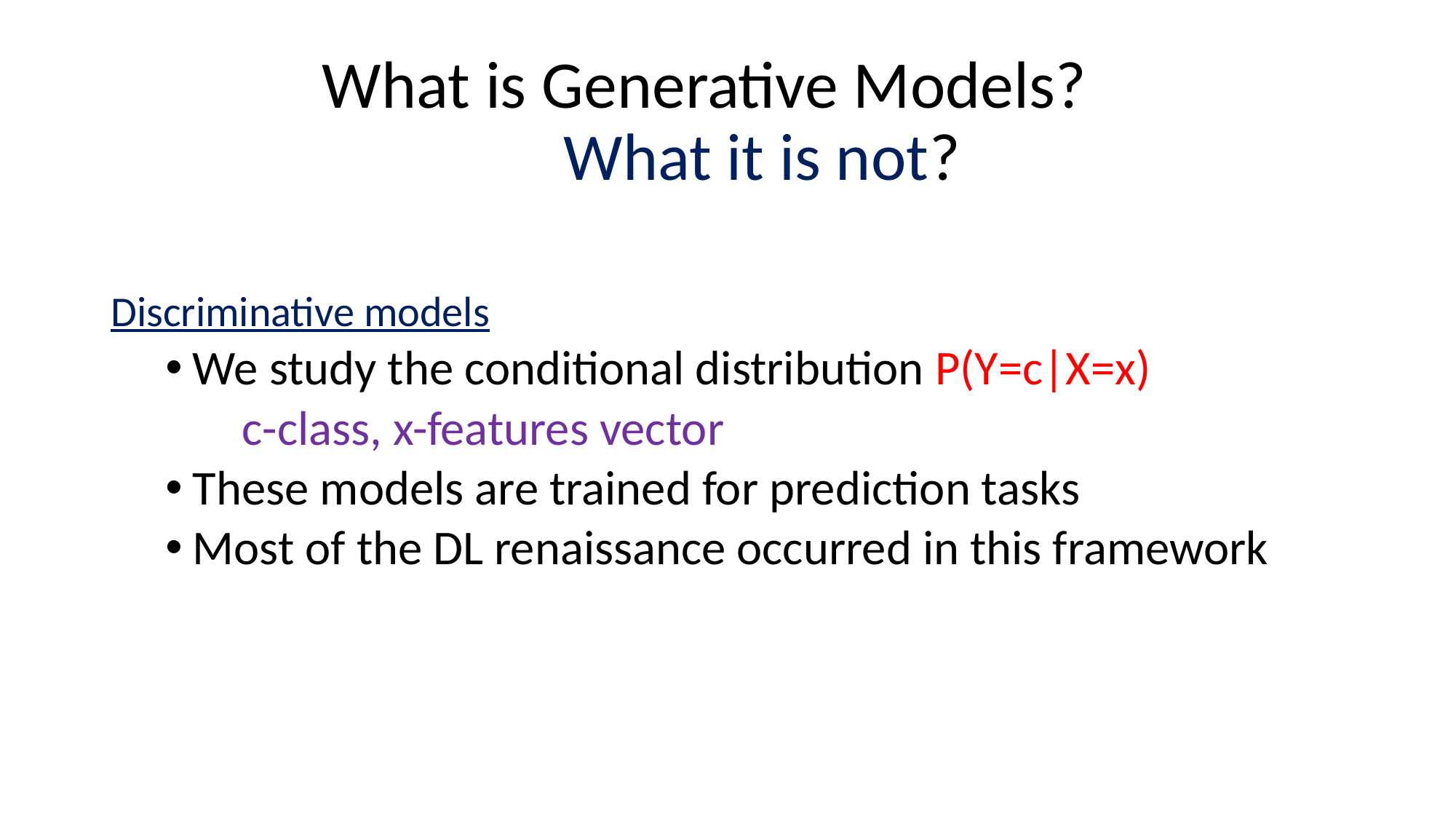

# What is Generative Models? What it is not?

Discriminative models
We study the conditional distribution P(Y=c|X=x)
       c-class, x-features vector
These models are trained for prediction tasks
Most of the DL renaissance occurred in this framework